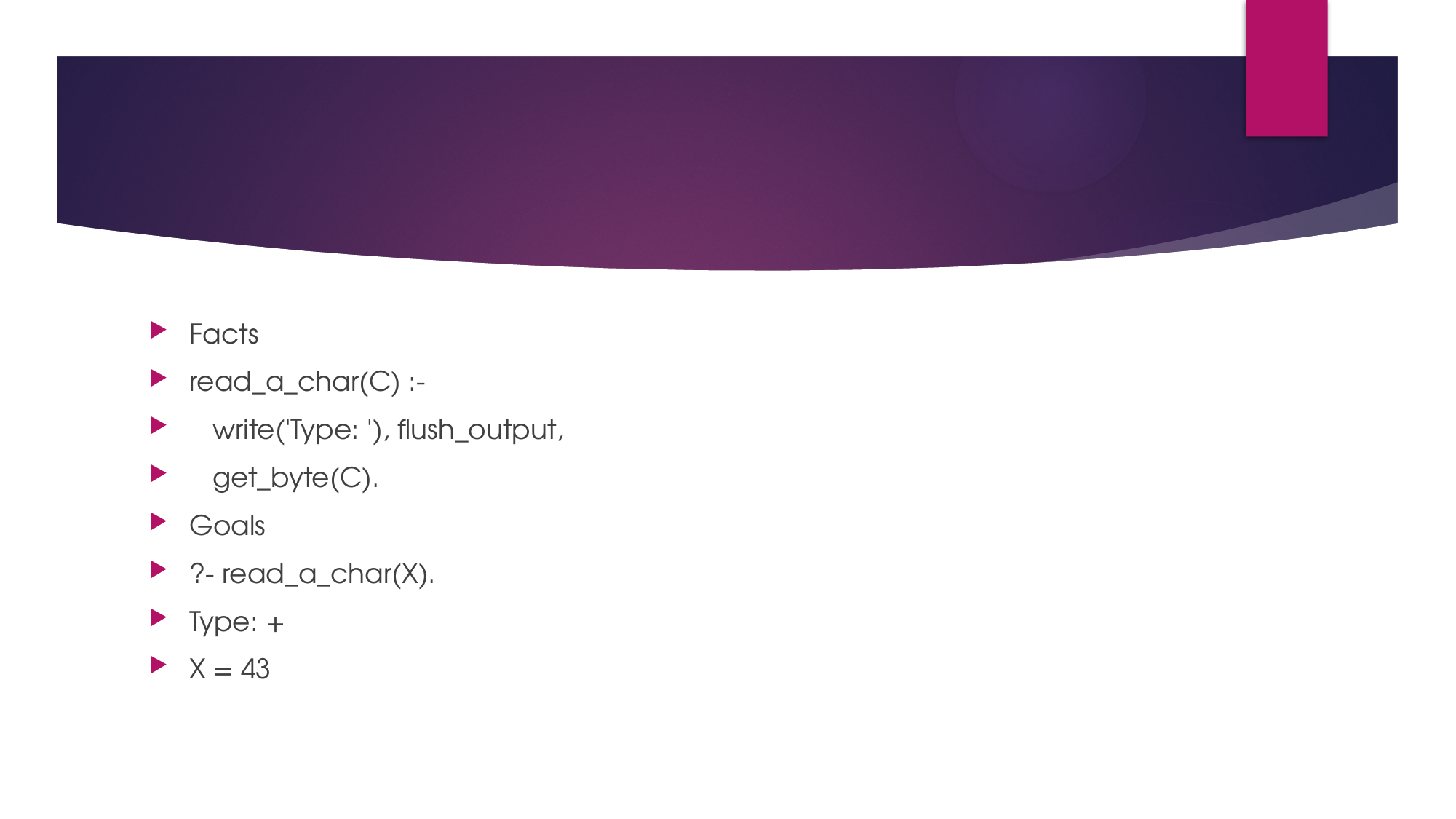

#
Facts
read_a_char(C) :-
   write('Type: '), flush_output,
   get_byte(C).
Goals
?- read_a_char(X).
Type: +
X = 43